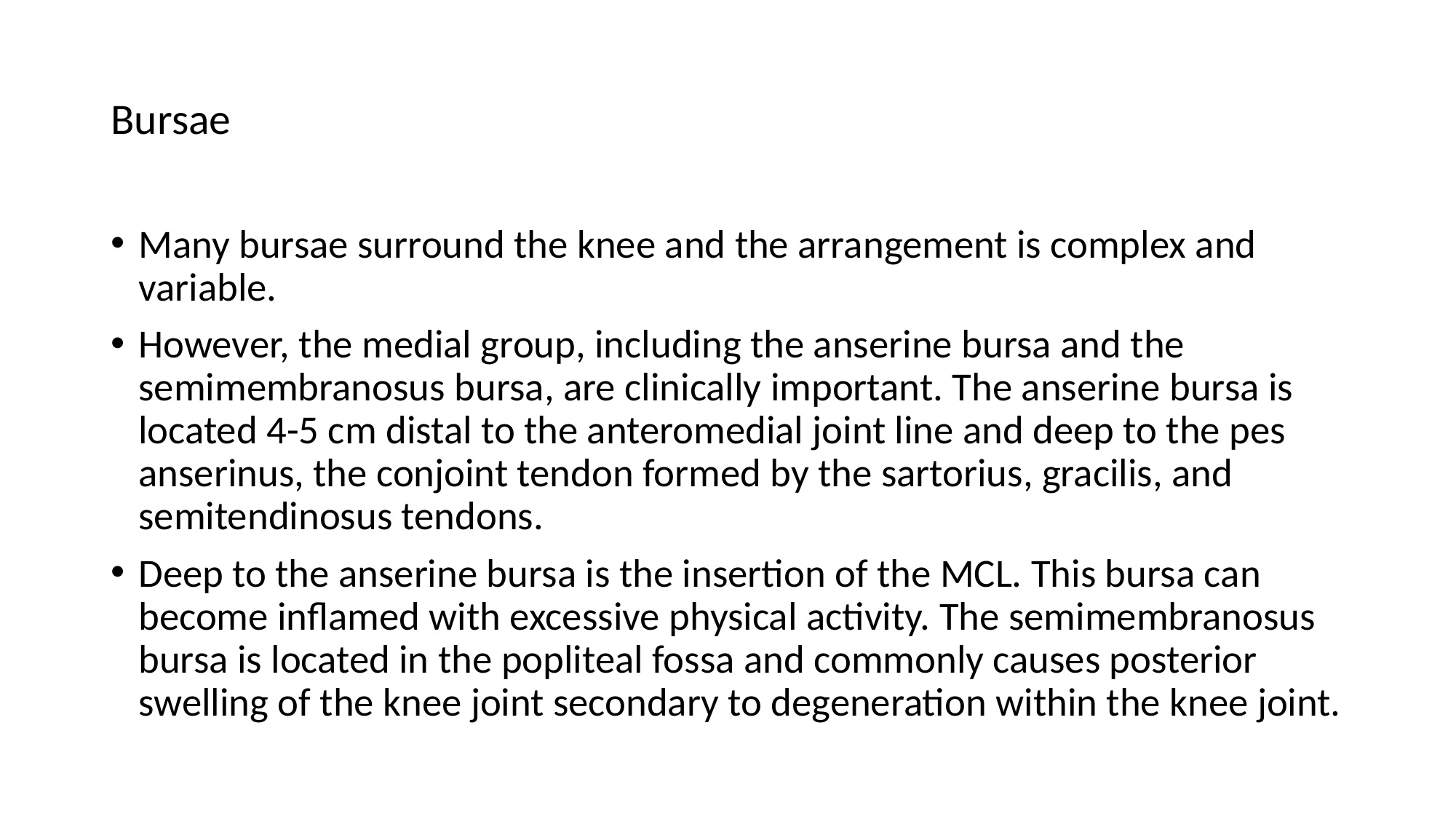

# Bursae
Many bursae surround the knee and the arrangement is complex and variable.
However, the medial group, including the anserine bursa and the semimembranosus bursa, are clinically important. The anserine bursa is located 4-5 cm distal to the anteromedial joint line and deep to the pes anserinus, the conjoint tendon formed by the sartorius, gracilis, and semitendinosus tendons.
Deep to the anserine bursa is the insertion of the MCL. This bursa can become inflamed with excessive physical activity. The semimembranosus bursa is located in the popliteal fossa and commonly causes posterior swelling of the knee joint secondary to degeneration within the knee joint.